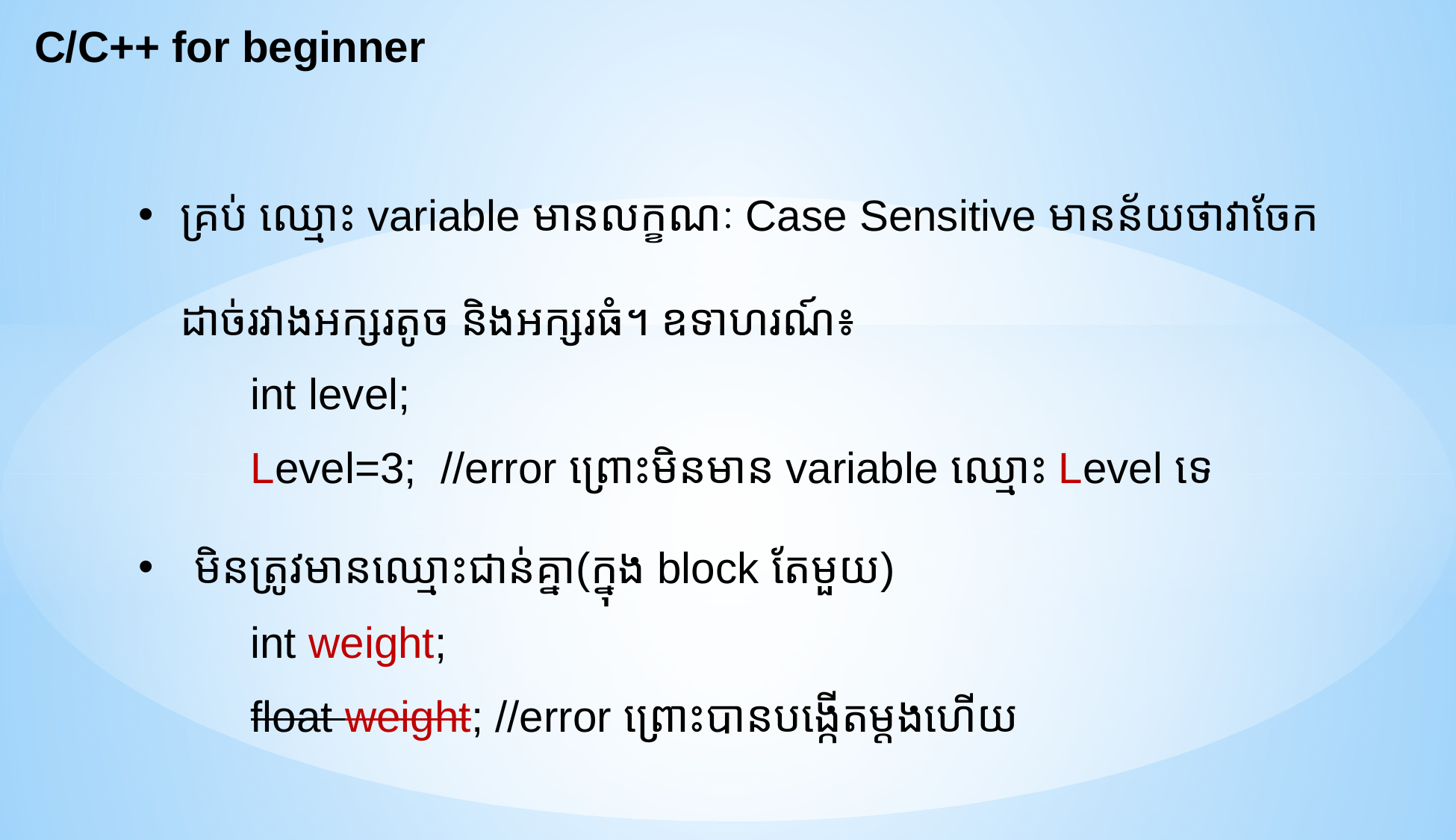

C/C++ for beginner
គ្រប់ ឈ្មោះ variable មានលក្ខណៈ Case Sensitive មានន័យថាវាចែកដាច់រវាងអក្សរតូច និងអក្សរធំ។ ឧទាហរណ៍៖
	int level;
	Level=3;  //error ព្រោះមិនមាន variable ឈ្មោះ Level ទេ
មិនត្រូវមានឈ្មោះជាន់គ្នា(ក្នុង block តែមួយ)
	int weight;
	float weight; //error ព្រោះបានបង្កើតម្តងហើយ